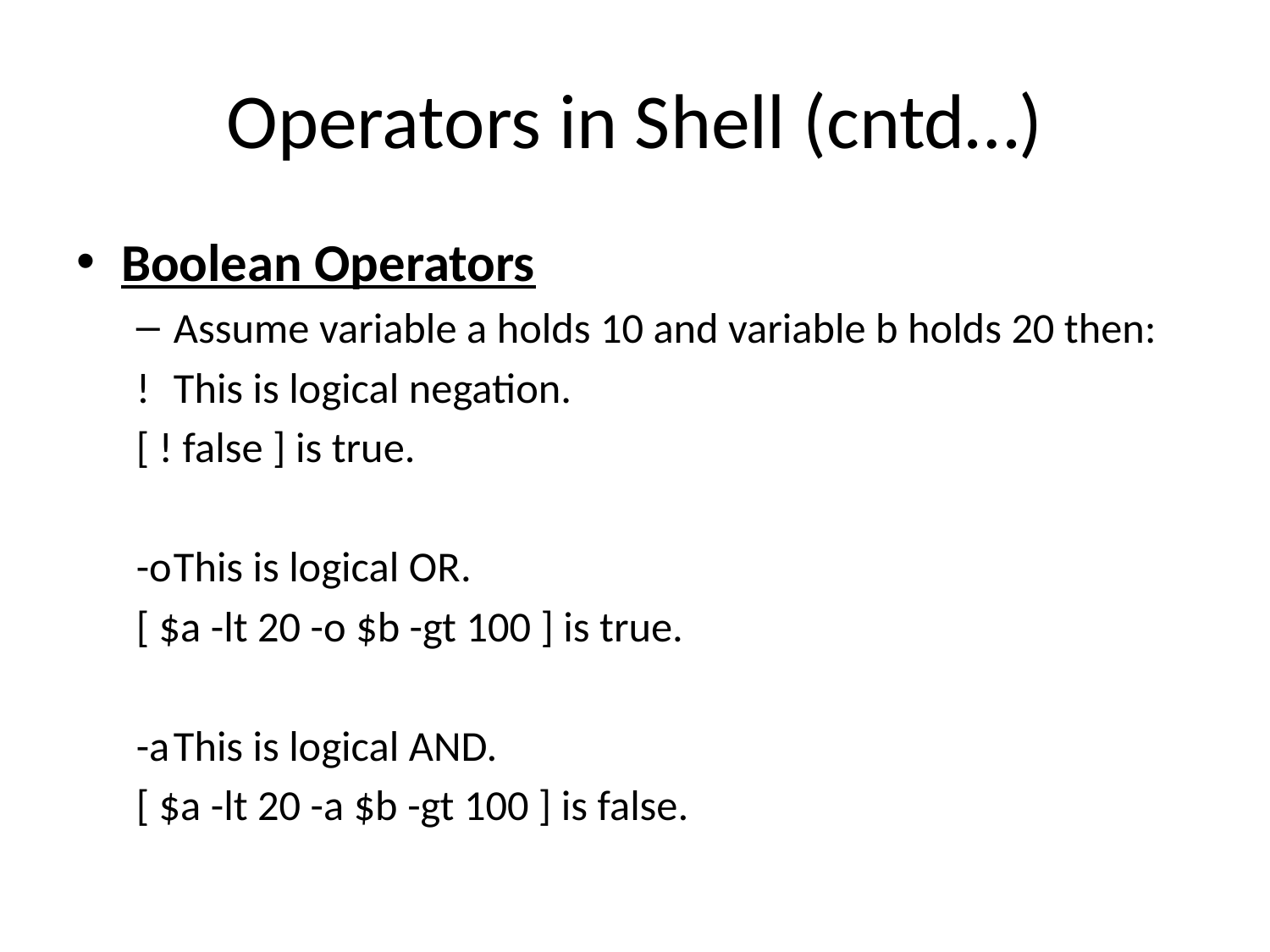

# Operators in Shell (cntd…)
Boolean Operators
Assume variable a holds 10 and variable b holds 20 then:
!	This is logical negation.
[ ! false ] is true.

-o		This is logical OR.
[ $a -lt 20 -o $b -gt 100 ] is true.

-a		This is logical AND.
[ $a -lt 20 -a $b -gt 100 ] is false.